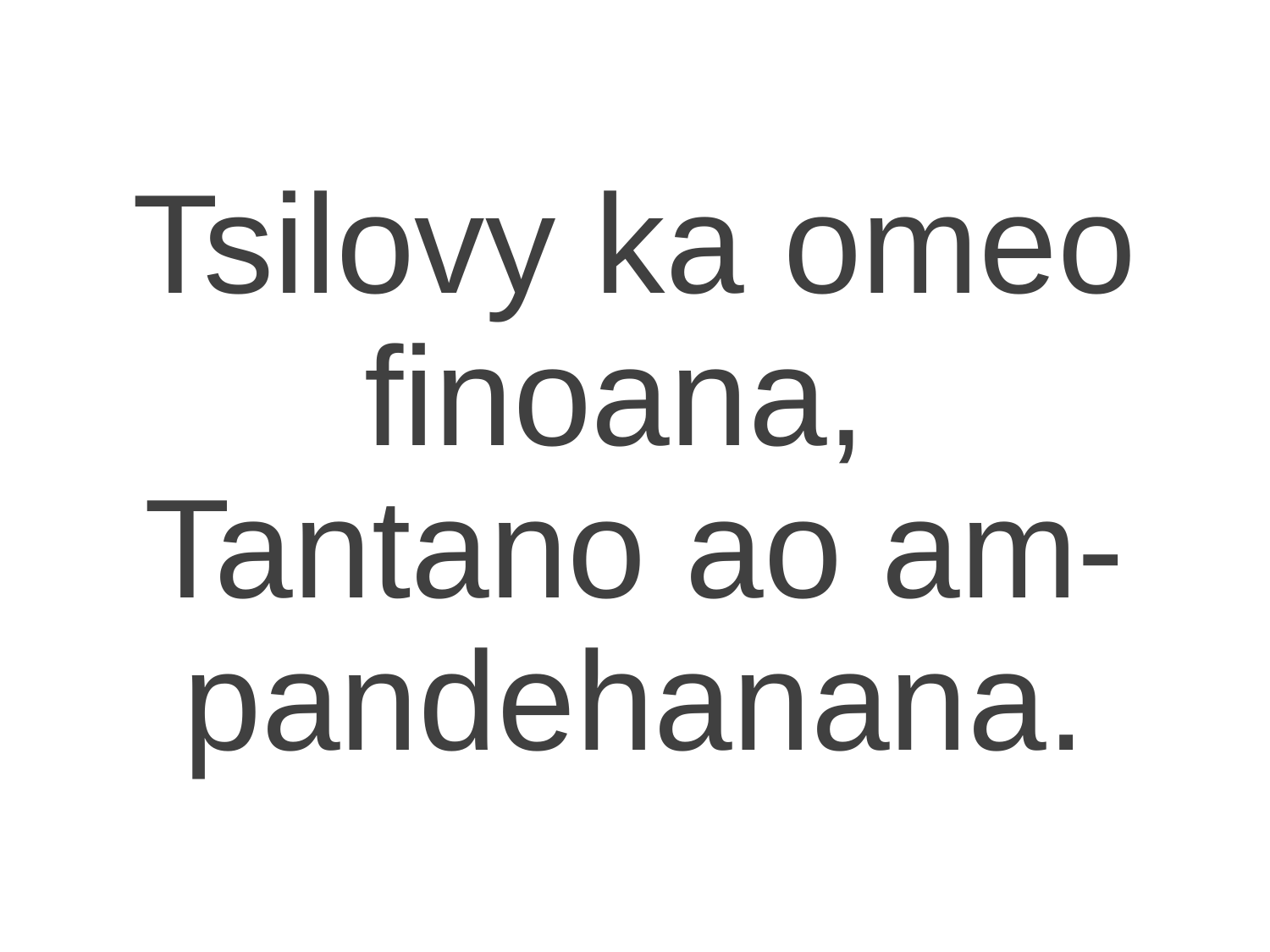

Tsilovy ka omeo finoana,
Tantano ao am-pandehanana.